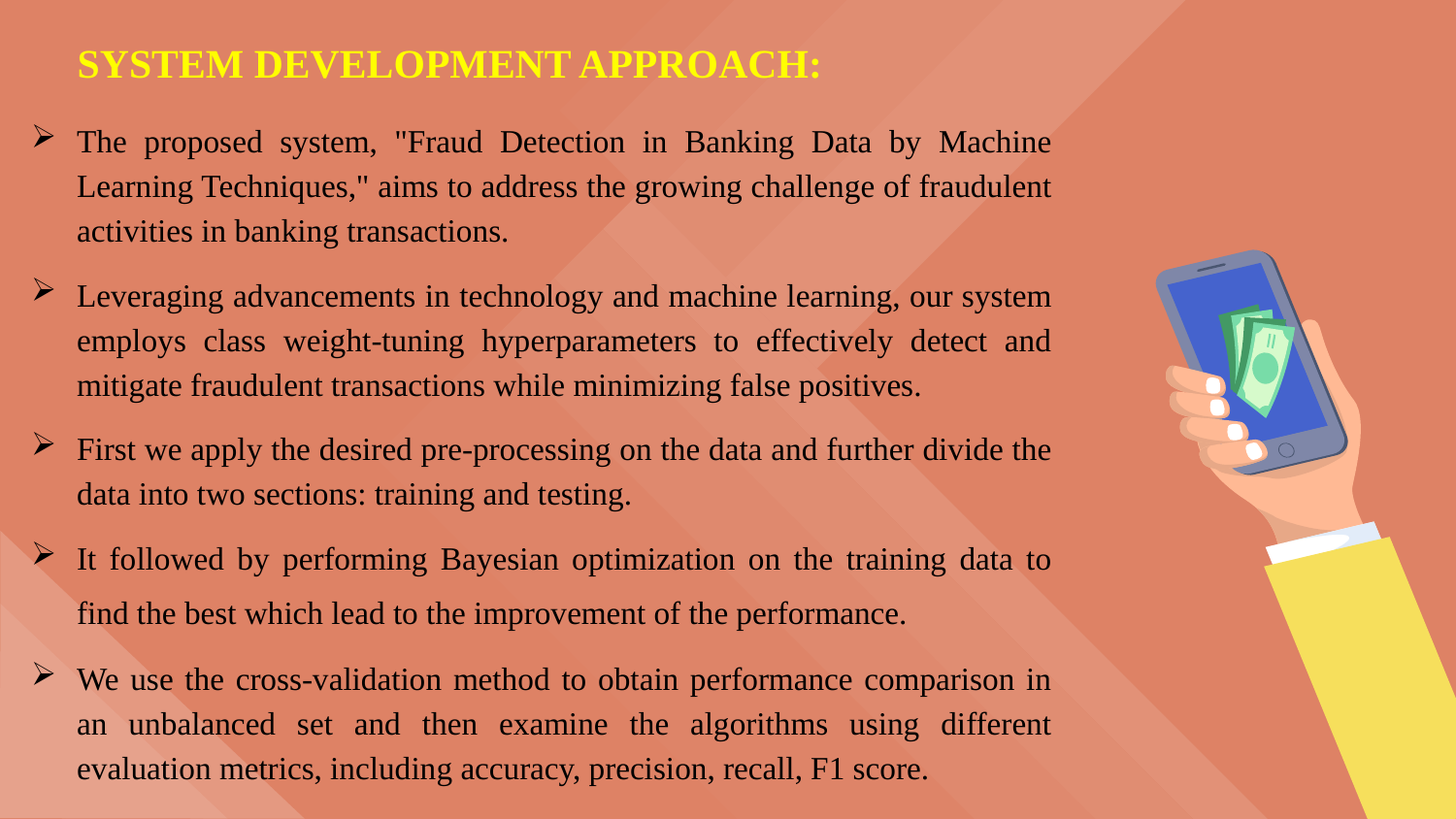

SYSTEM DEVELOPMENT APPROACH:

The proposed system, "Fraud Detection in Banking Data by Machine Learning Techniques," aims to address the growing challenge of fraudulent activities in banking transactions.
Leveraging advancements in technology and machine learning, our system employs class weight-tuning hyperparameters to effectively detect and mitigate fraudulent transactions while minimizing false positives.
First we apply the desired pre-processing on the data and further divide the data into two sections: training and testing.
It followed by performing Bayesian optimization on the training data to find the best which lead to the improvement of the performance.
We use the cross-validation method to obtain performance comparison in an unbalanced set and then examine the algorithms using different evaluation metrics, including accuracy, precision, recall, F1 score.